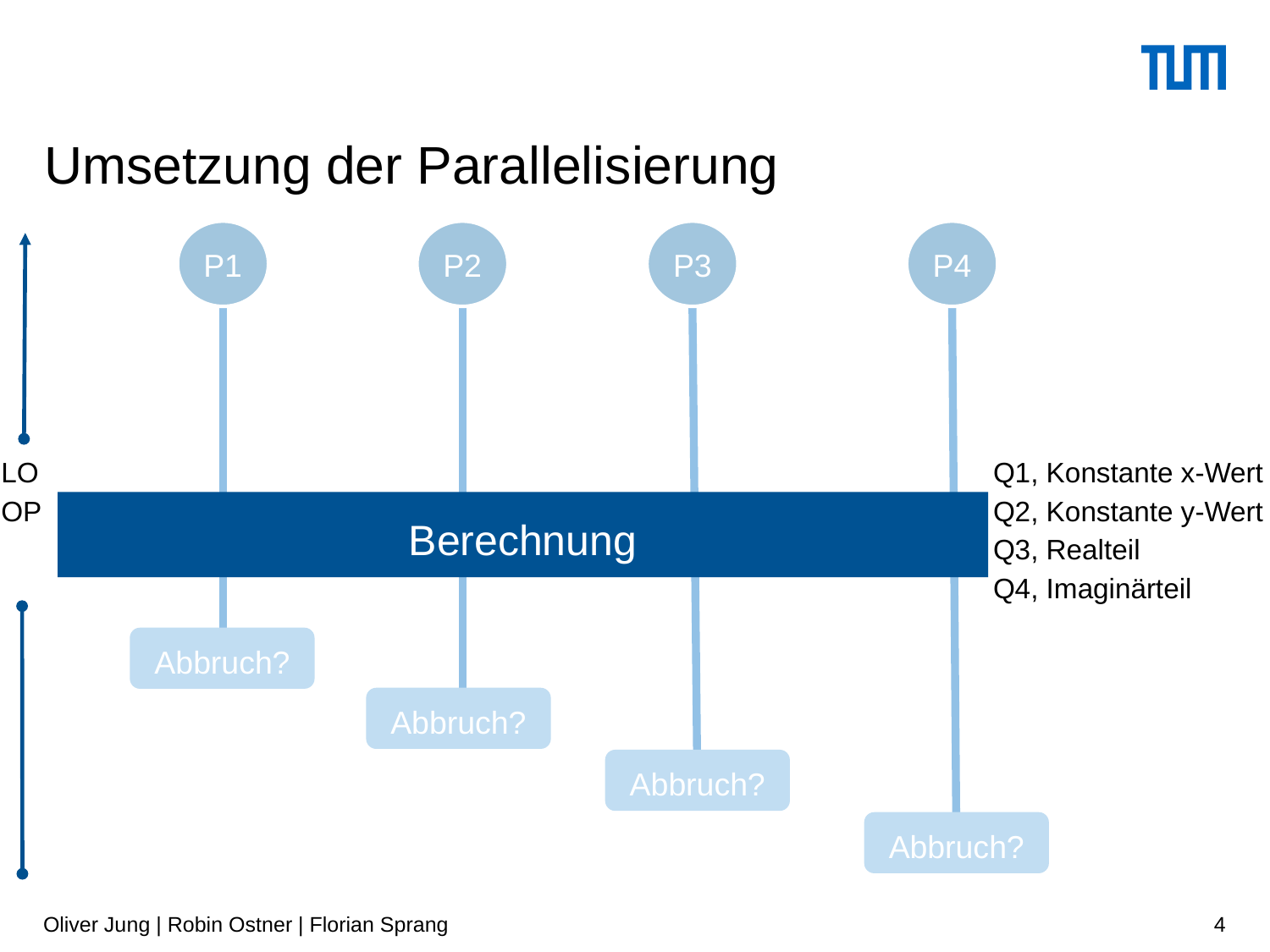

# Umsetzung der Parallelisierung
P1
P2
P3
P4
LOOP
Q1, Konstante x-Wert
Q2, Konstante y-Wert
Q3, Realteil
Q4, Imaginärteil
Berechnung
Abbruch?
Abbruch?
Abbruch?
Abbruch?
Oliver Jung | Robin Ostner | Florian Sprang
4